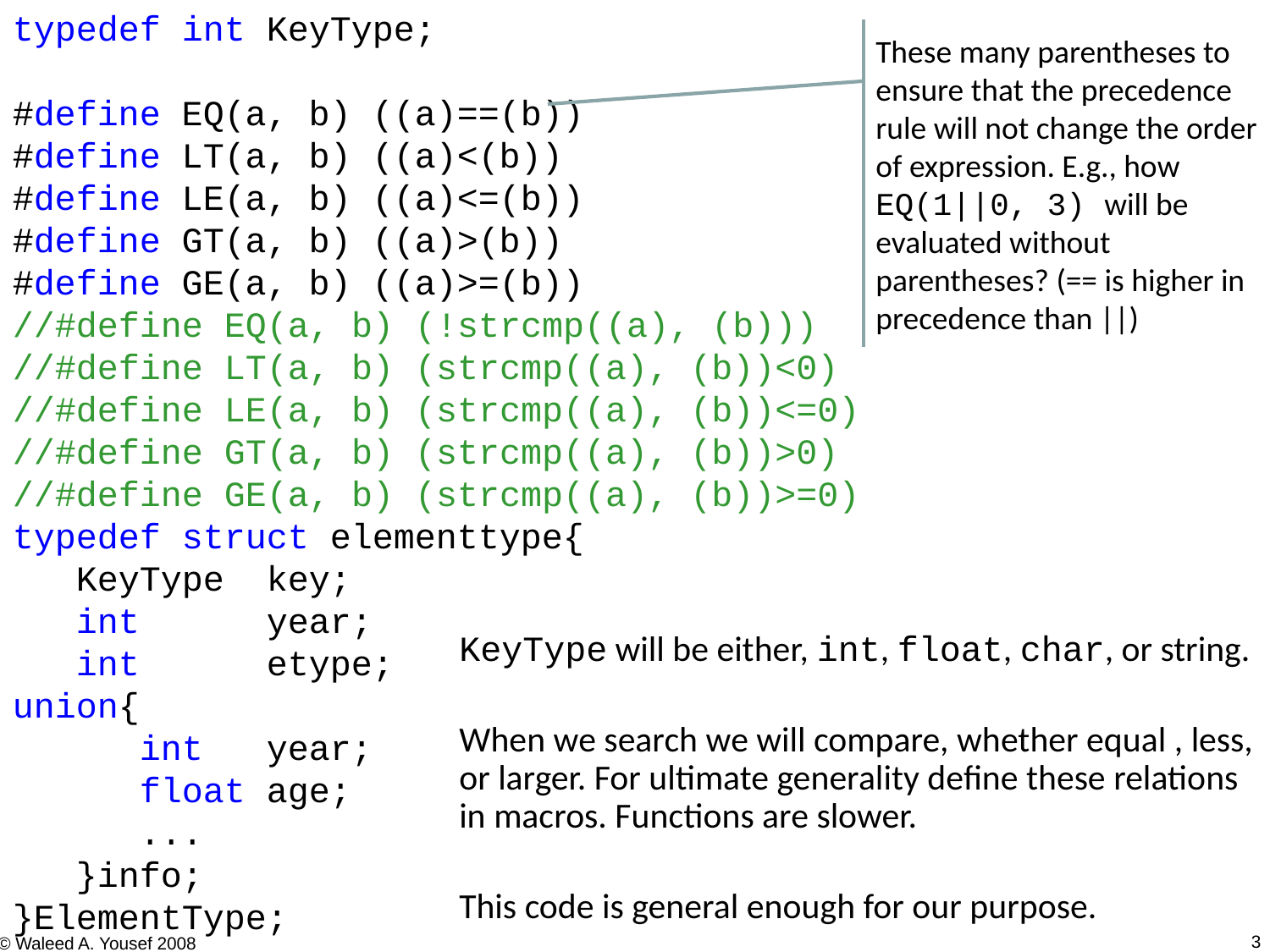

typedef int KeyType;

#define EQ(a, b) ((a)==(b))
#define LT(a, b) ((a)<(b))
#define LE(a, b) ((a)<=(b))
#define GT(a, b) ((a)>(b))
#define GE(a, b) ((a)>=(b))
//#define EQ(a, b) (!strcmp((a), (b)))
//#define LT(a, b) (strcmp((a), (b))<0)
//#define LE(a, b) (strcmp((a), (b))<=0)
//#define GT(a, b) (strcmp((a), (b))>0)
//#define GE(a, b) (strcmp((a), (b))>=0)
typedef struct elementtype{
   KeyType	key;
   int	year;
   int	etype;
union{
	int	year;
	float	age;
	...
   }info;
}ElementType;
These many parentheses to ensure that the precedence rule will not change the order of expression. E.g., how
EQ(1||0, 3) will be evaluated without parentheses? (== is higher in precedence than ||)
KeyType will be either, int, float, char, or string.

When we search we will compare, whether equal , less, or larger. For ultimate generality define these relations in macros. Functions are slower.

This code is general enough for our purpose.
3
© Waleed A. Yousef 2008